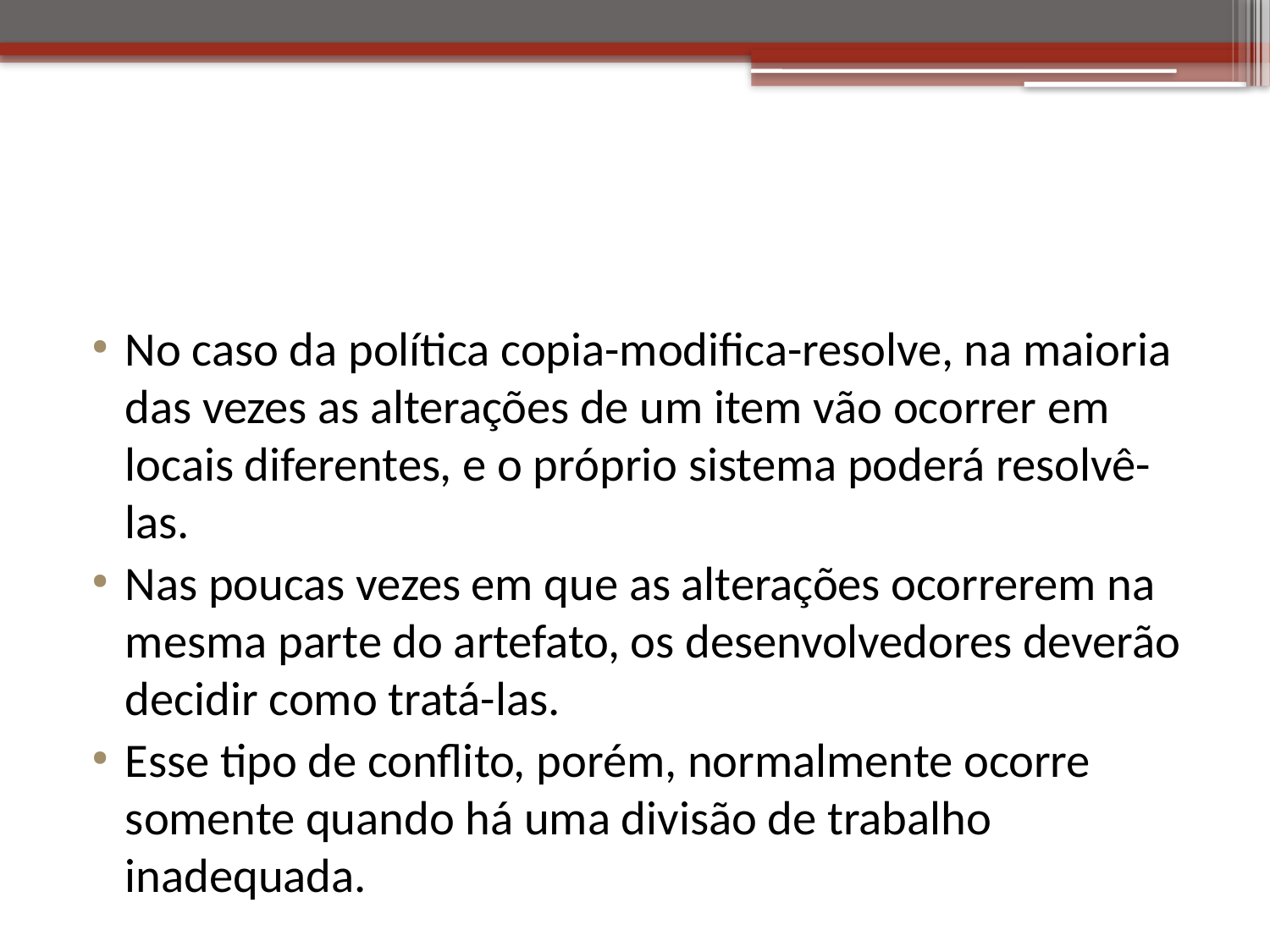

#
No caso da política copia-modifica-resolve, na maioria das vezes as alterações de um item vão ocorrer em locais diferentes, e o próprio sistema poderá resolvê-las.
Nas poucas vezes em que as alterações ocorrerem na mesma parte do artefato, os desenvolvedores deverão decidir como tratá-las.
Esse tipo de conflito, porém, normalmente ocorre somente quando há uma divisão de trabalho inadequada.